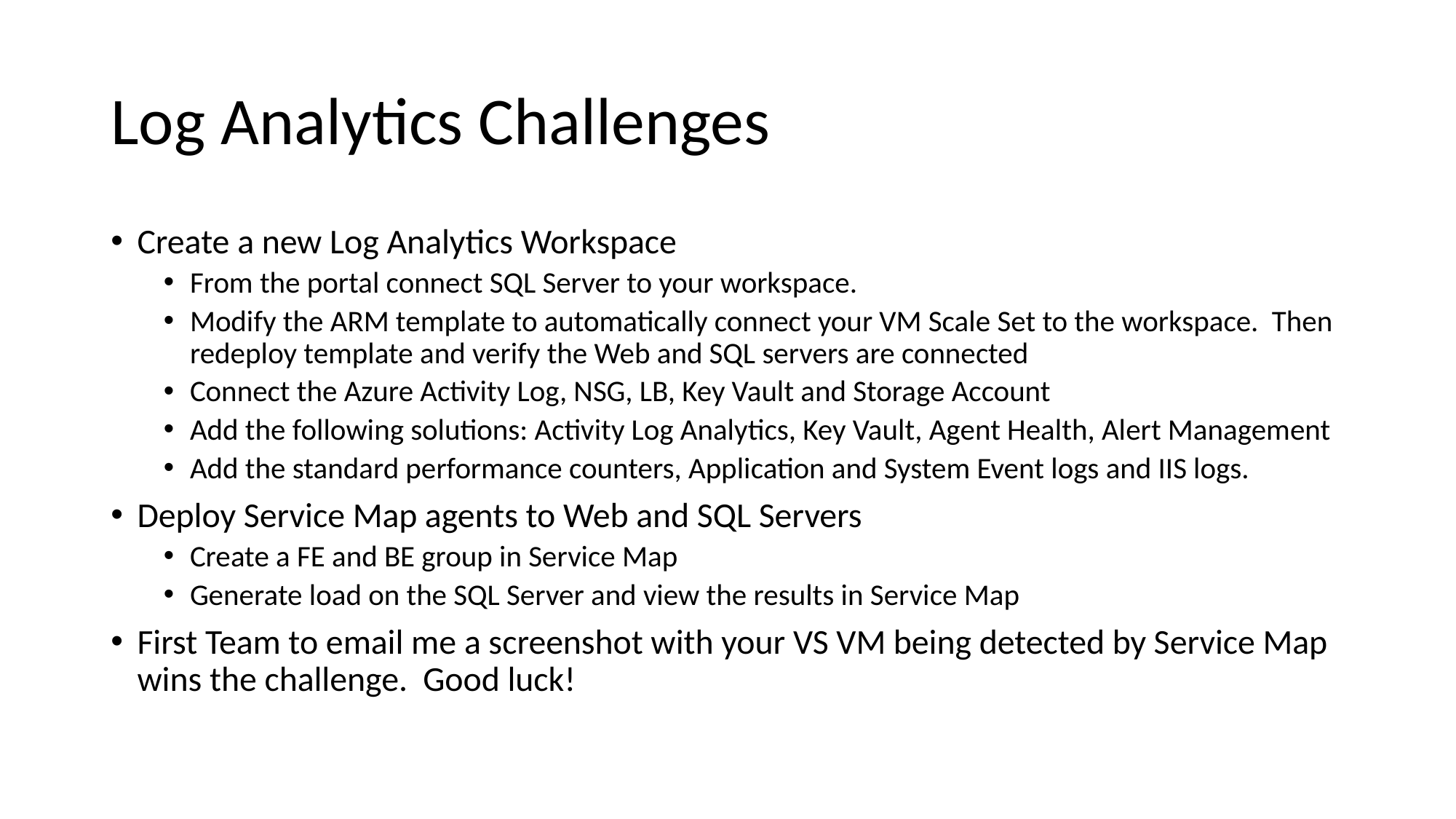

# Log Analytics Challenges
Create a new Log Analytics Workspace
From the portal connect SQL Server to your workspace.
Modify the ARM template to automatically connect your VM Scale Set to the workspace.  Then redeploy template and verify the Web and SQL servers are connected
Connect the Azure Activity Log, NSG, LB, Key Vault and Storage Account
Add the following solutions: Activity Log Analytics, Key Vault, Agent Health, Alert Management
Add the standard performance counters, Application and System Event logs and IIS logs.
Deploy Service Map agents to Web and SQL Servers
Create a FE and BE group in Service Map
Generate load on the SQL Server and view the results in Service Map
First Team to email me a screenshot with your VS VM being detected by Service Map wins the challenge.  Good luck!